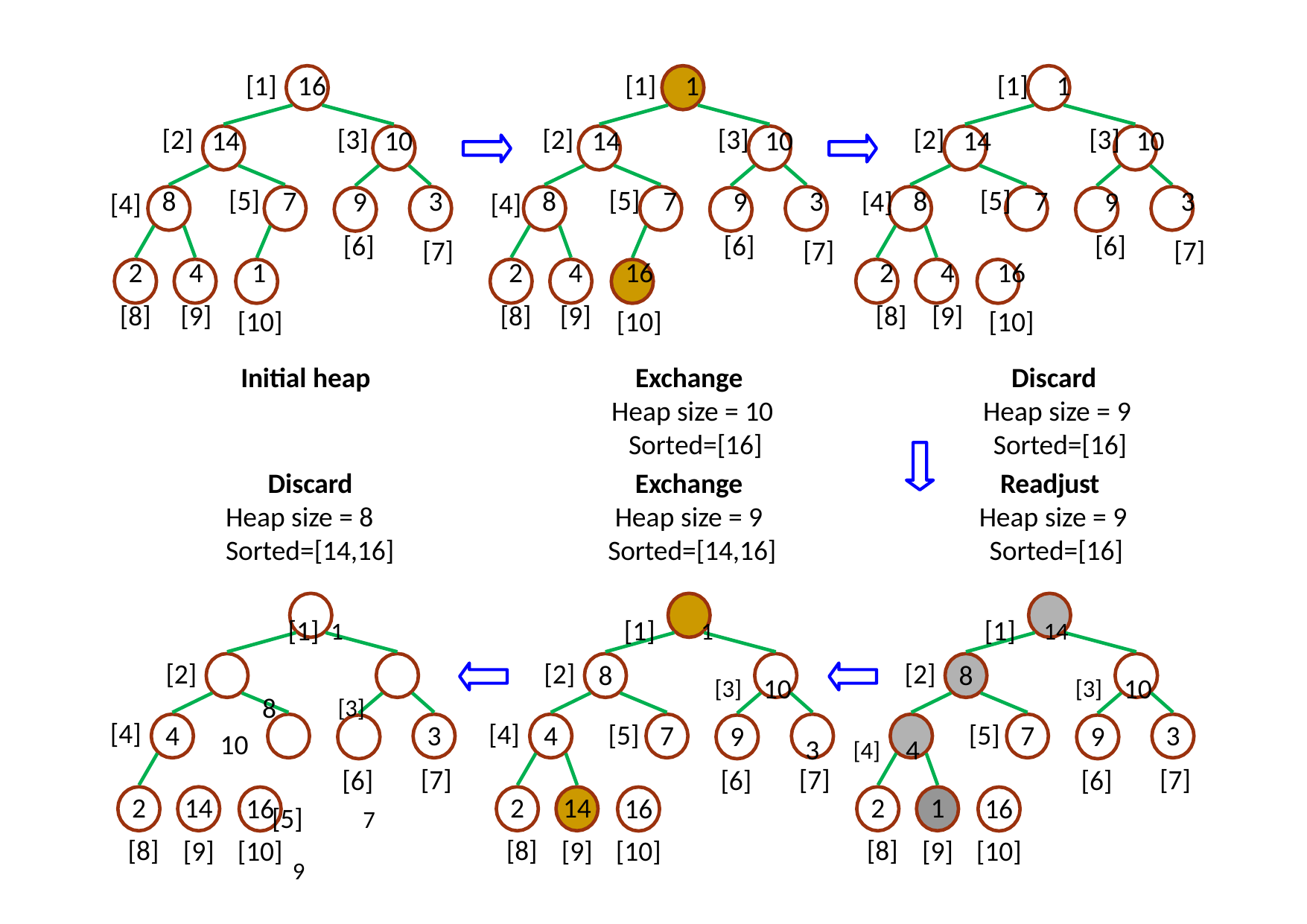

|  |  | [1] |  | 16 |  |  |  |  |  | [1] |  | 1 |  |  |  |  |  | [1] |  | 1 |  |  |  |
| --- | --- | --- | --- | --- | --- | --- | --- | --- | --- | --- | --- | --- | --- | --- | --- | --- | --- | --- | --- | --- | --- | --- | --- |
|  | [2] | 14 |  |  | [3] | 10 |  |  | [2] | 14 |  |  | [3] | 10 |  |  | [2] | 14 |  |  | [3] | 10 |  |
| [4] | 8 | [5] | 7 |  | 9 |  | 3 | [4] | 8 | [5] | 7 |  | 9 |  | 3 | [4] | 8 | [5] | 7 |  | 9 |  | 3 |
| 2 | 4 | 1 |  |  | [6] |  | [7] | 2 | 4 | 16 |  |  | [6] |  | [7] | 2 | 4 | 16 |  |  | [6] |  | [7] |
| [8] | [9] | [10] |  |  |  |  |  | [8] | [9] | [10] |  |  |  |  |  | [8] | [9] | [10] |  |  |  |  |  |

Initial heap
Exchange  Heap size = 10  Sorted=[16]
Exchange  Heap size = 9  Sorted=[14,16]

[1]	1
Discard  Heap size = 9  Sorted=[16]
Readjust  Heap size = 9  Sorted=[16]

[1]	14

Discard  Heap size = 8  Sorted=[14,16]

[1]	1

8	[3]	10
[5]	7	9

[2]
[2]
[2]
8
[3]	10
8
[3]	10

[4]

[4]
[5]
[5]
4
3
4
7
3	[4]	4
7
3
9
9

[7]
[7]
[7]
[6]
[6]
[6]

2
[8]
14
[9]
2
[8]
14
[9]
2
[8]
1
[9]
16
[10]
16
[10]
16
[10]